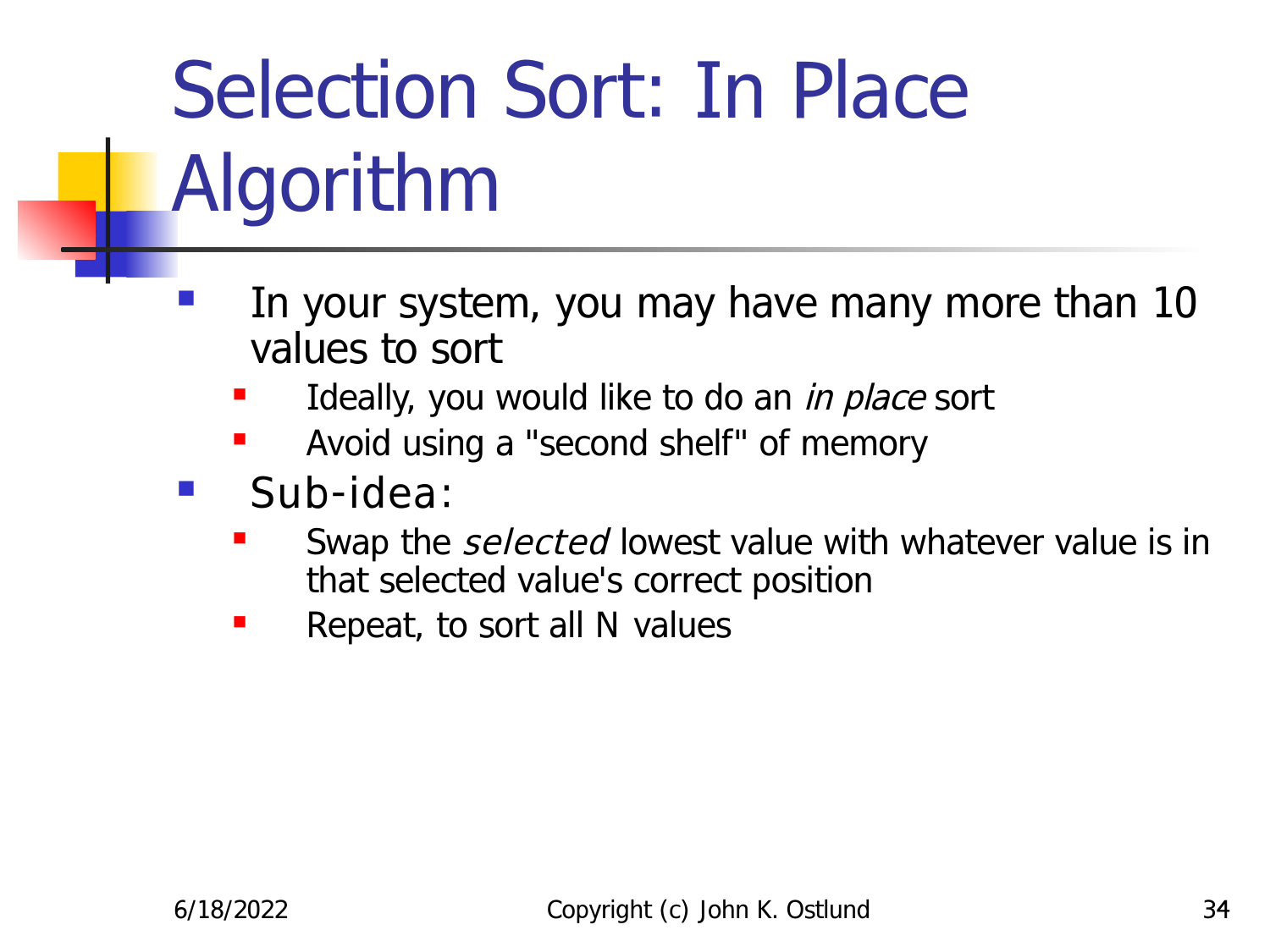

# Selection Sort: In Place Algorithm
In your system, you may have many more than 10 values to sort
Ideally, you would like to do an in place sort
Avoid using a "second shelf" of memory
Sub-idea:
Swap the selected lowest value with whatever value is in that selected value's correct position
Repeat, to sort all N values

6/18/2022
Copyright (c) John K. Ostlund
34